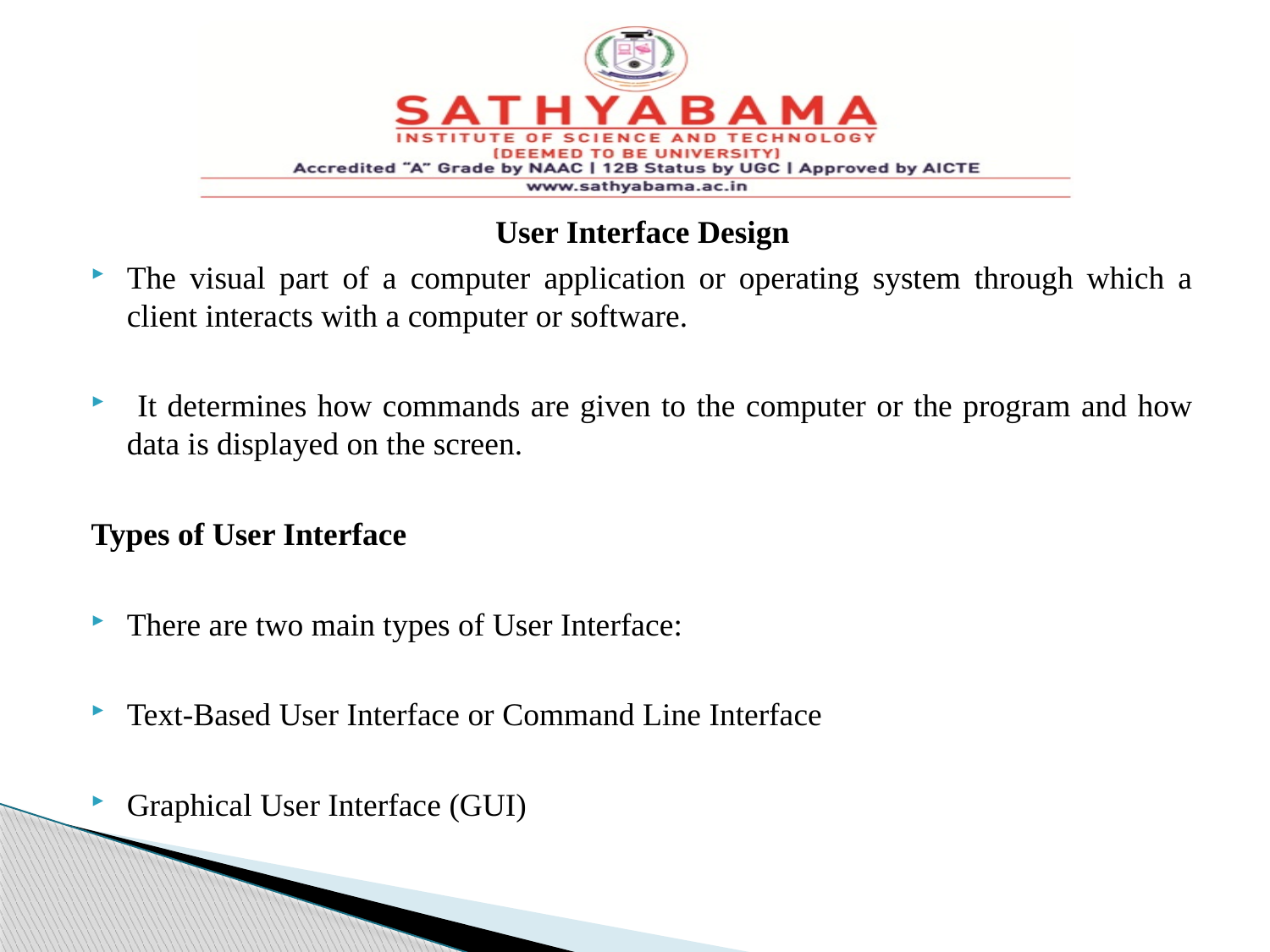

#
User Interface Design
The visual part of a computer application or operating system through which a client interacts with a computer or software.

 It determines how commands are given to the computer or the program and how data is displayed on the screen.

Types of User Interface

There are two main types of User Interface:

Text-Based User Interface or Command Line Interface

Graphical User Interface (GUI)